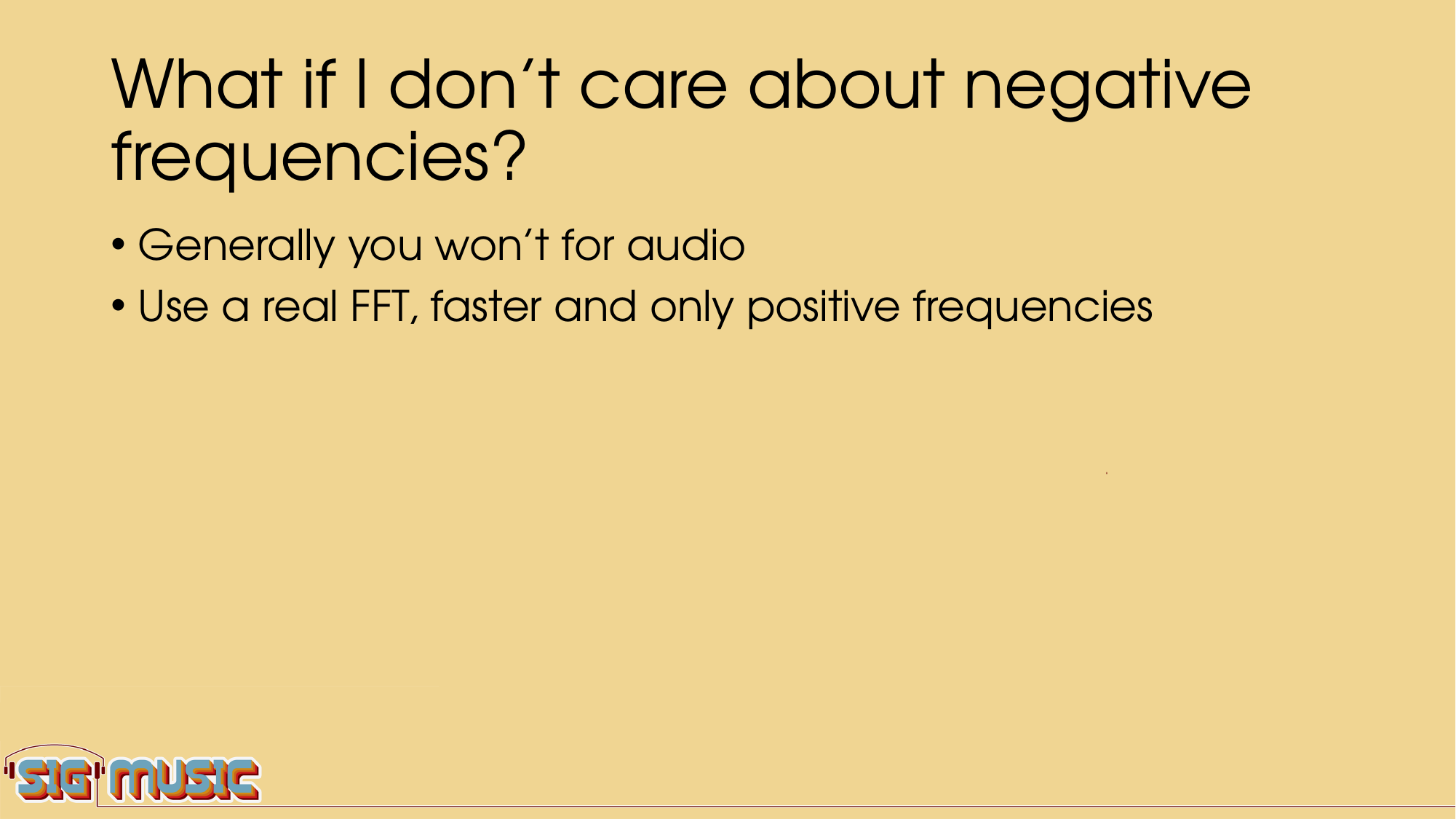

# What if I don’t care about negative frequencies?
Generally you won’t for audio
Use a real FFT, faster and only positive frequencies